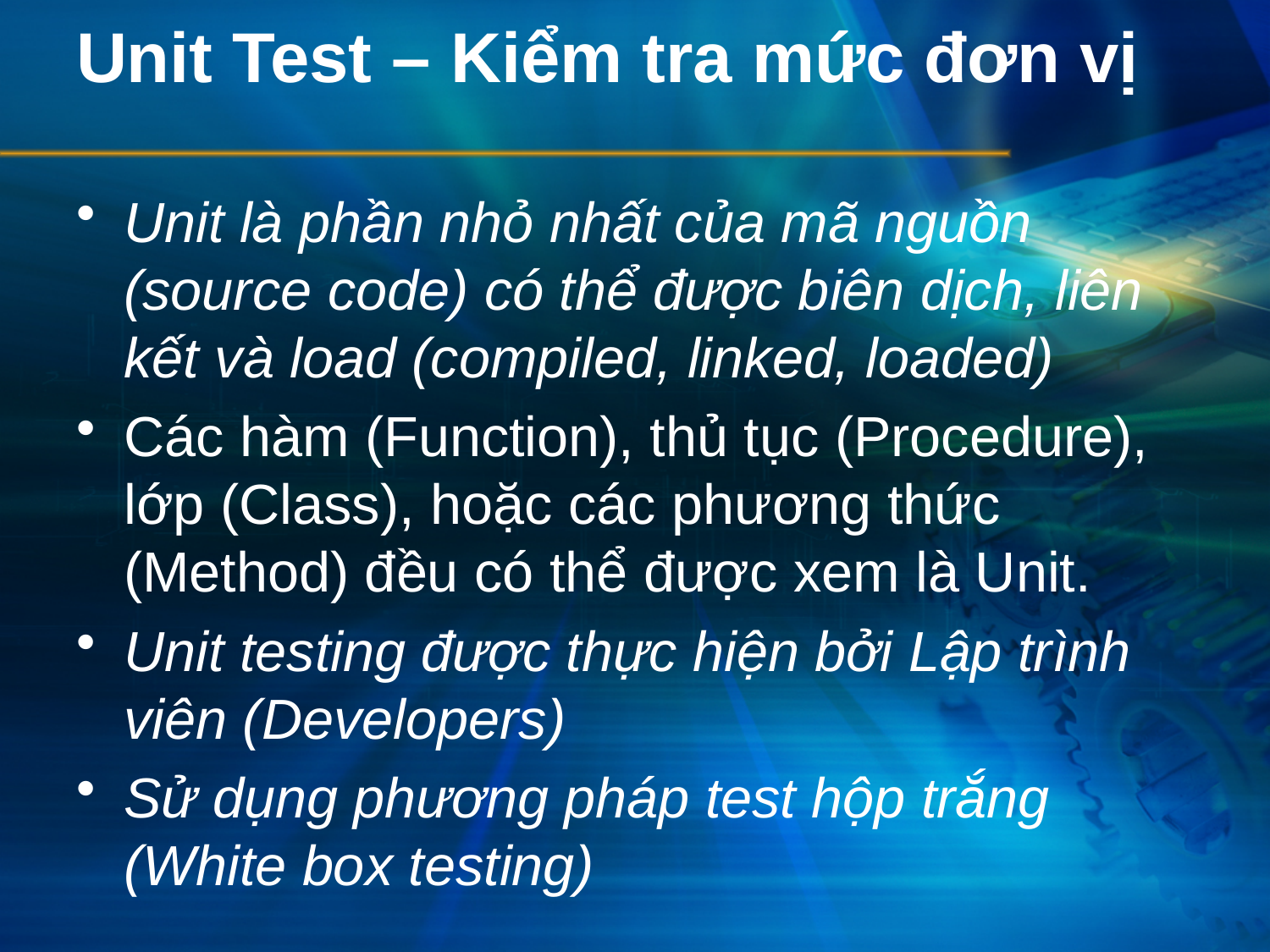

# Unit Test – Kiểm tra mức đơn vị
Unit là phần nhỏ nhất của mã nguồn (source code) có thể được biên dịch, liên kết và load (compiled, linked, loaded)
Các hàm (Function), thủ tục (Procedure), lớp (Class), hoặc các phương thức (Method) đều có thể được xem là Unit.
Unit testing được thực hiện bởi Lập trình viên (Developers)
Sử dụng phương pháp test hộp trắng (White box testing)